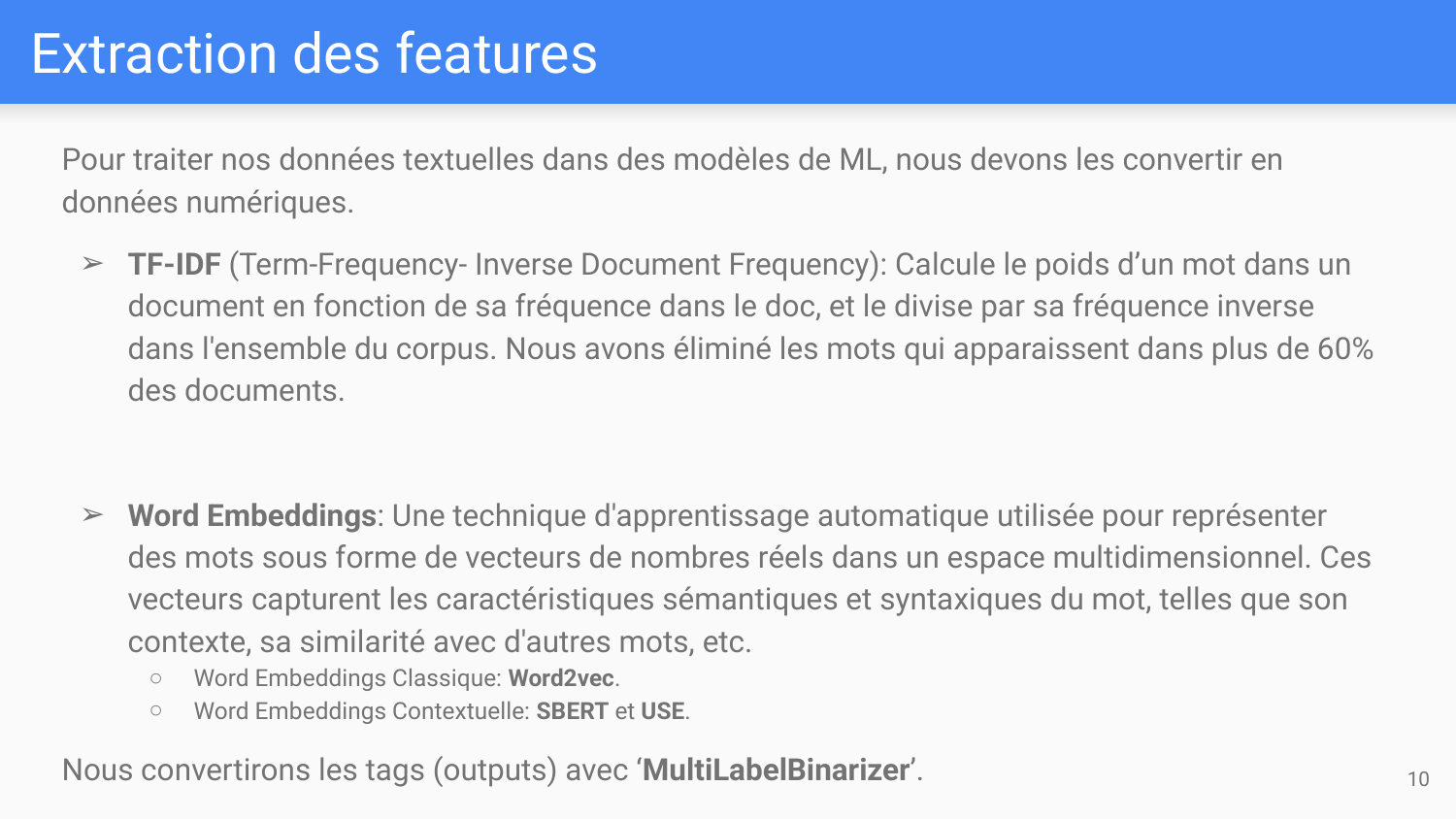

# Extraction des features
Pour traiter nos données textuelles dans des modèles de ML, nous devons les convertir en données numériques.
TF-IDF (Term-Frequency- Inverse Document Frequency): Calcule le poids d’un mot dans un document en fonction de sa fréquence dans le doc, et le divise par sa fréquence inverse dans l'ensemble du corpus. Nous avons éliminé les mots qui apparaissent dans plus de 60% des documents.

Word Embeddings: Une technique d'apprentissage automatique utilisée pour représenter des mots sous forme de vecteurs de nombres réels dans un espace multidimensionnel. Ces vecteurs capturent les caractéristiques sémantiques et syntaxiques du mot, telles que son contexte, sa similarité avec d'autres mots, etc.
Word Embeddings Classique: Word2vec.
Word Embeddings Contextuelle: SBERT et USE.
Nous convertirons les tags (outputs) avec ‘MultiLabelBinarizer’.
10